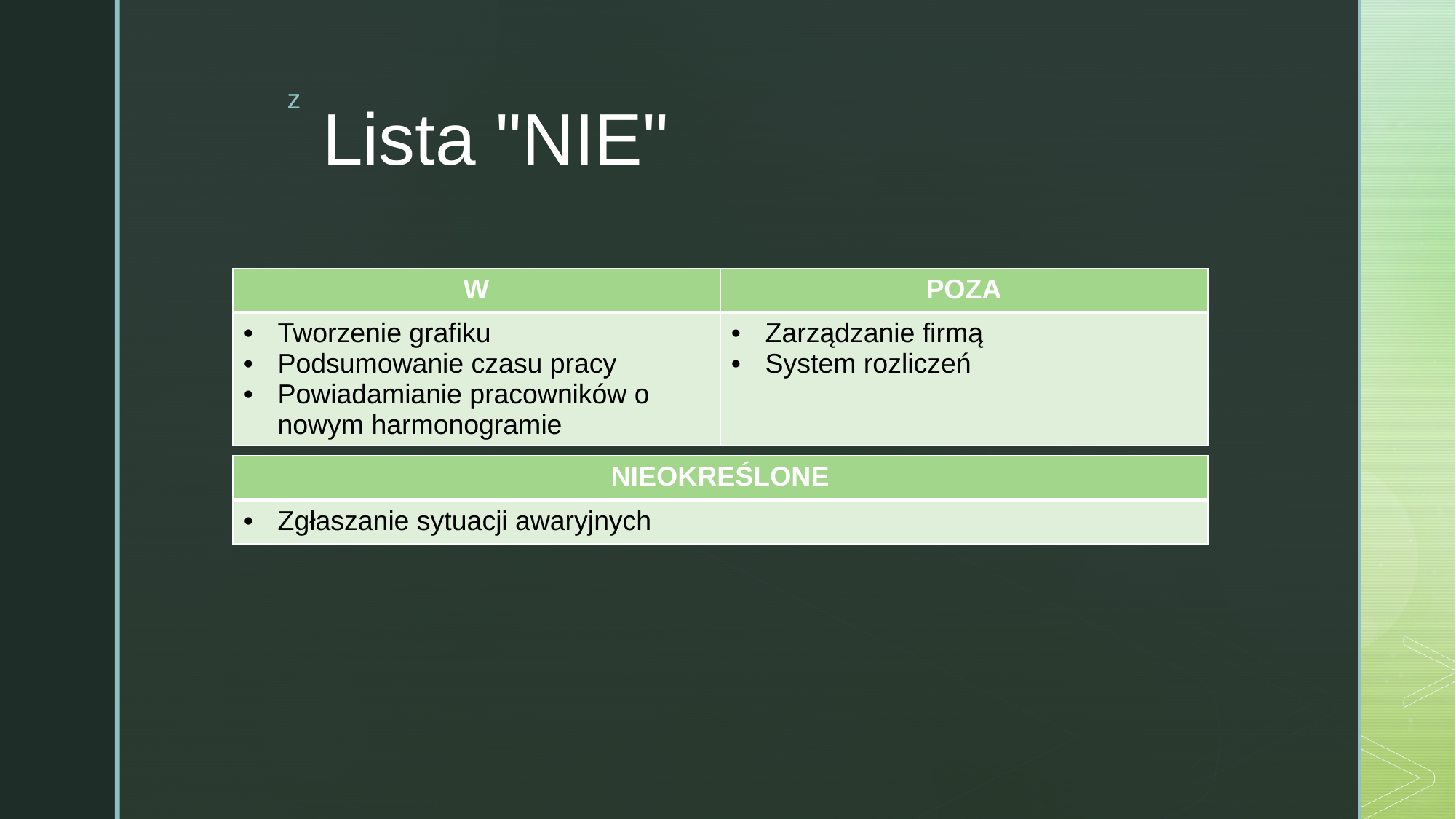

# Lista "NIE"
| W | POZA |
| --- | --- |
| Tworzenie grafiku Podsumowanie czasu pracy Powiadamianie pracowników o nowym harmonogramie | Zarządzanie firmą System rozliczeń |
| NIEOKREŚLONE |
| --- |
| Zgłaszanie sytuacji awaryjnych |